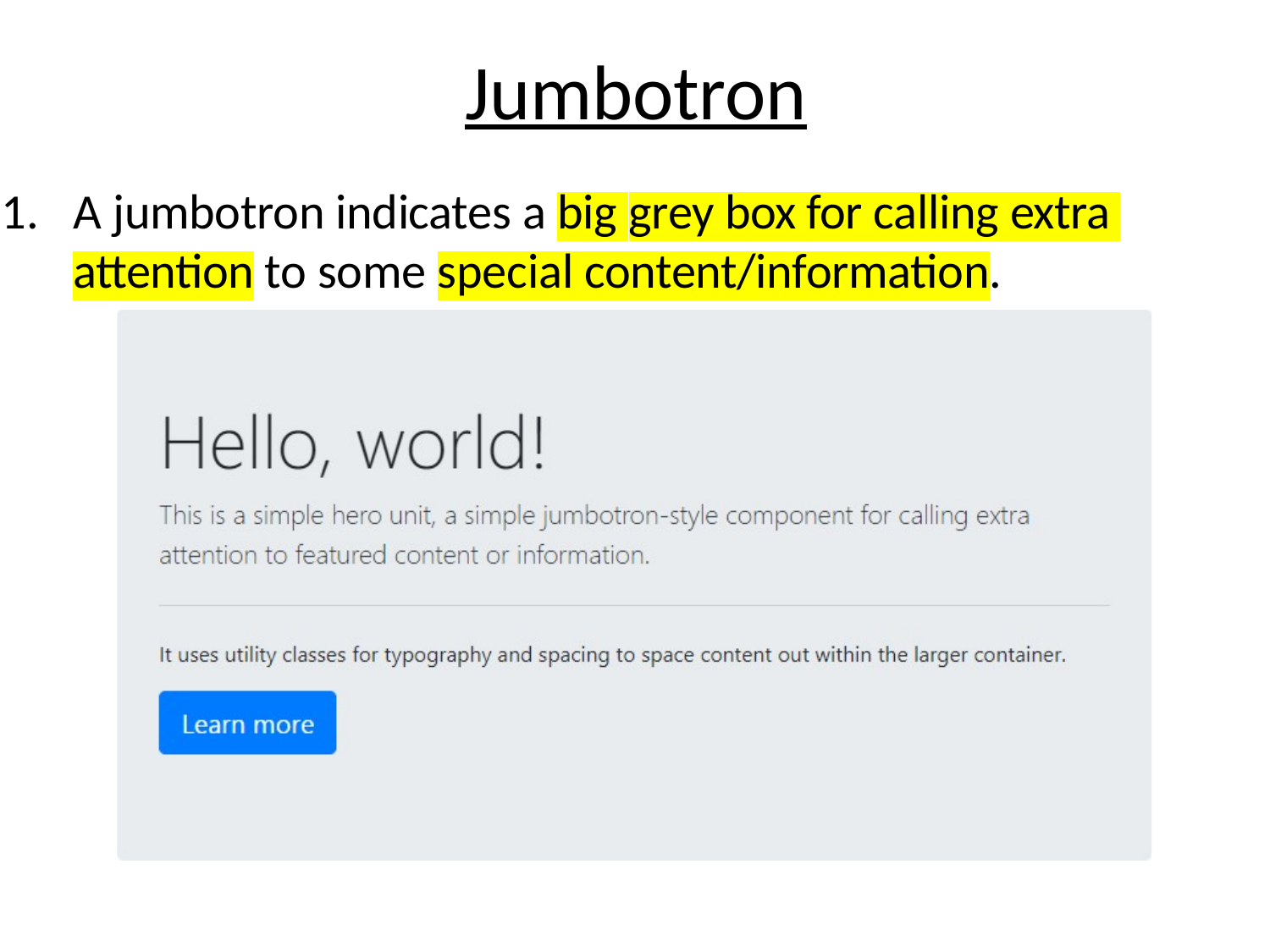

# Jumbotron
A jumbotron indicates a big grey box for calling extra  attention to some special content/information.